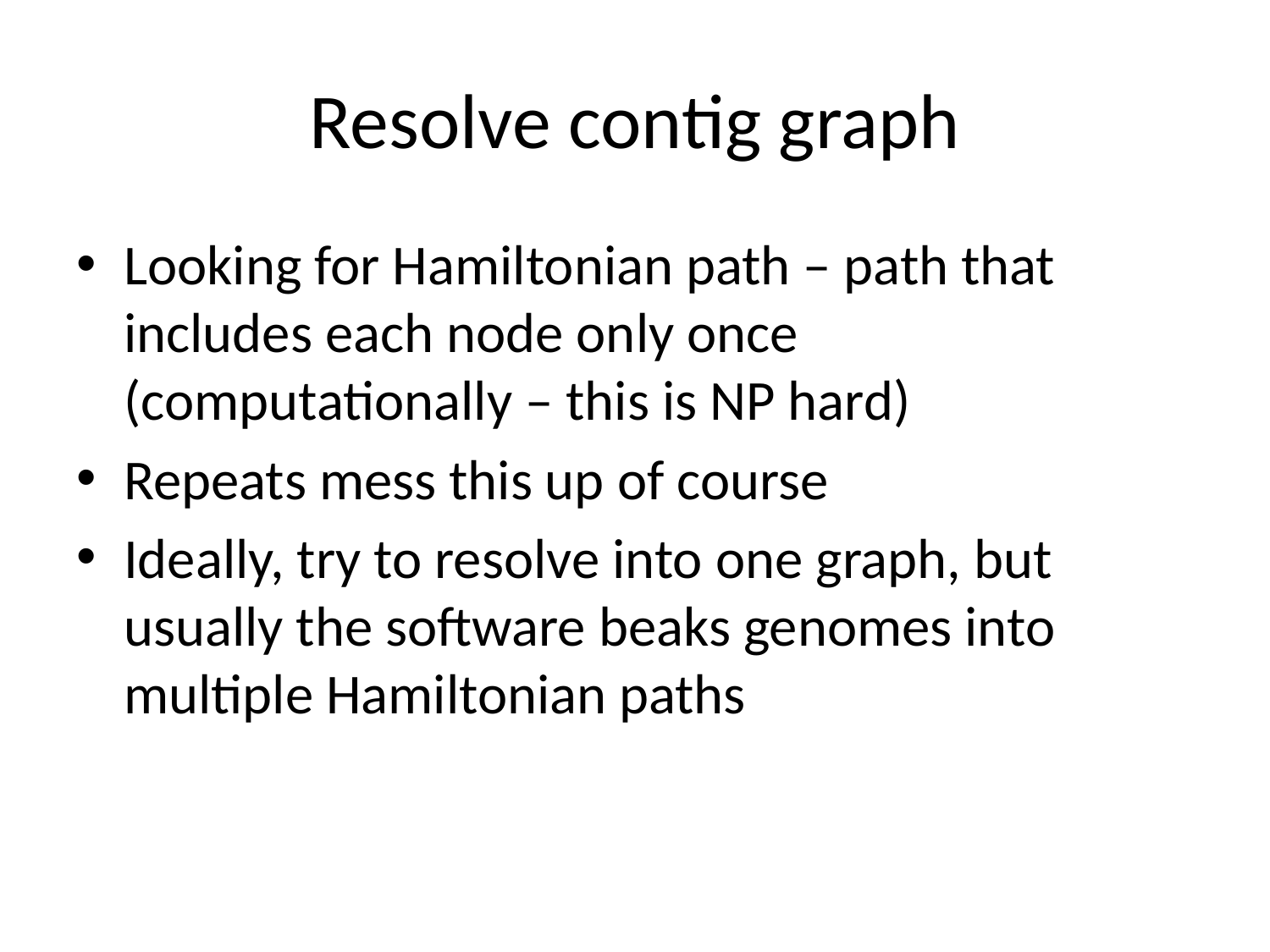

# Resolve contig graph
Looking for Hamiltonian path – path that includes each node only once (computationally – this is NP hard)
Repeats mess this up of course
Ideally, try to resolve into one graph, but usually the software beaks genomes into multiple Hamiltonian paths